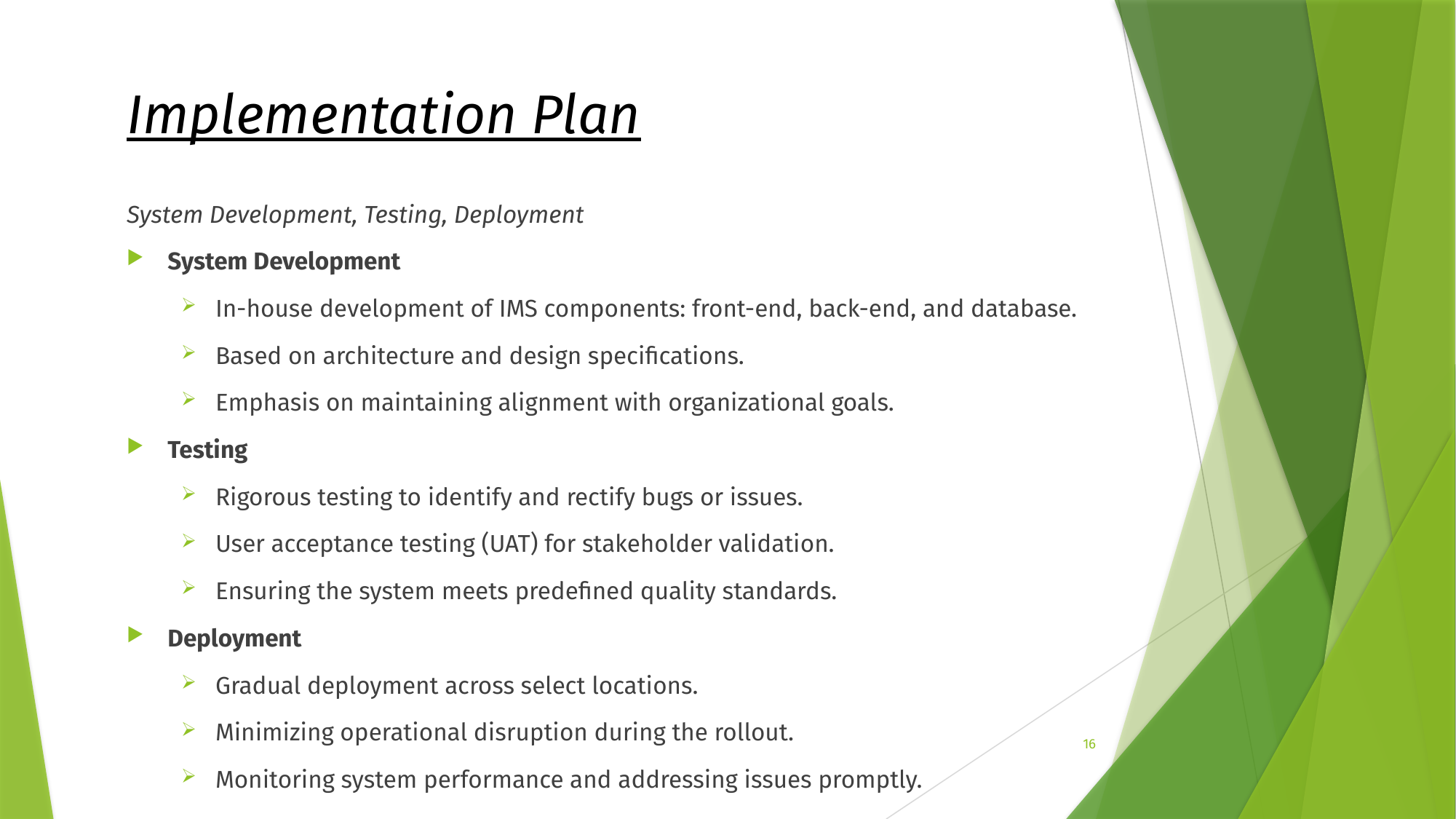

# Implementation Plan
System Development, Testing, Deployment
System Development
In-house development of IMS components: front-end, back-end, and database.
Based on architecture and design specifications.
Emphasis on maintaining alignment with organizational goals.
Testing
Rigorous testing to identify and rectify bugs or issues.
User acceptance testing (UAT) for stakeholder validation.
Ensuring the system meets predefined quality standards.
Deployment
Gradual deployment across select locations.
Minimizing operational disruption during the rollout.
Monitoring system performance and addressing issues promptly.

12/4/2023
16